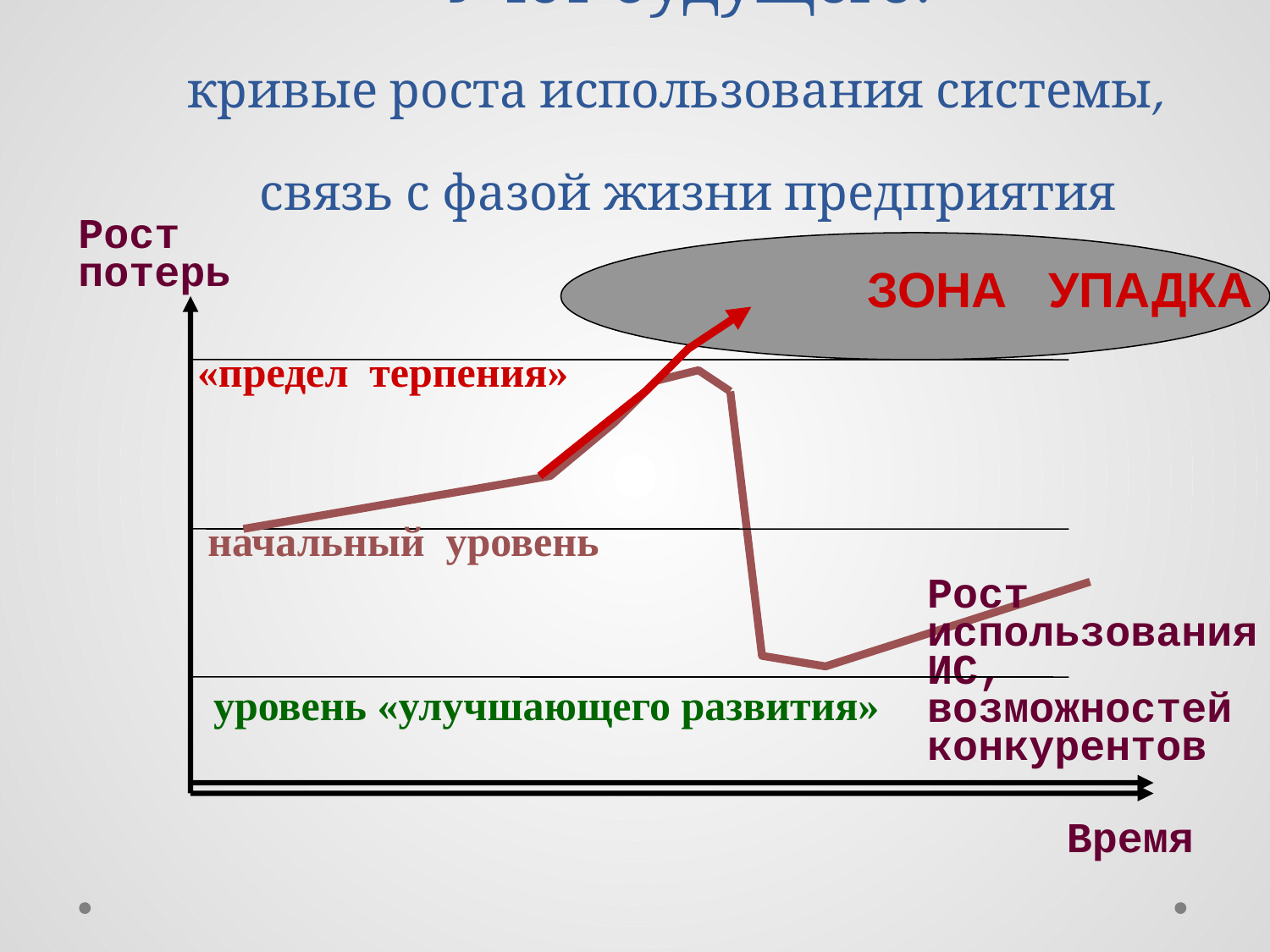

# Учет будущего: кривые роста использования системы, связь с фазой жизни предприятия
Рост
потерь
ЗОНА   УПАДКА

«предел  терпения»

начальный  уровень

Рост
использования
ИС,
возможностей
конкурентов
уровень «улучшающего развития»

Время